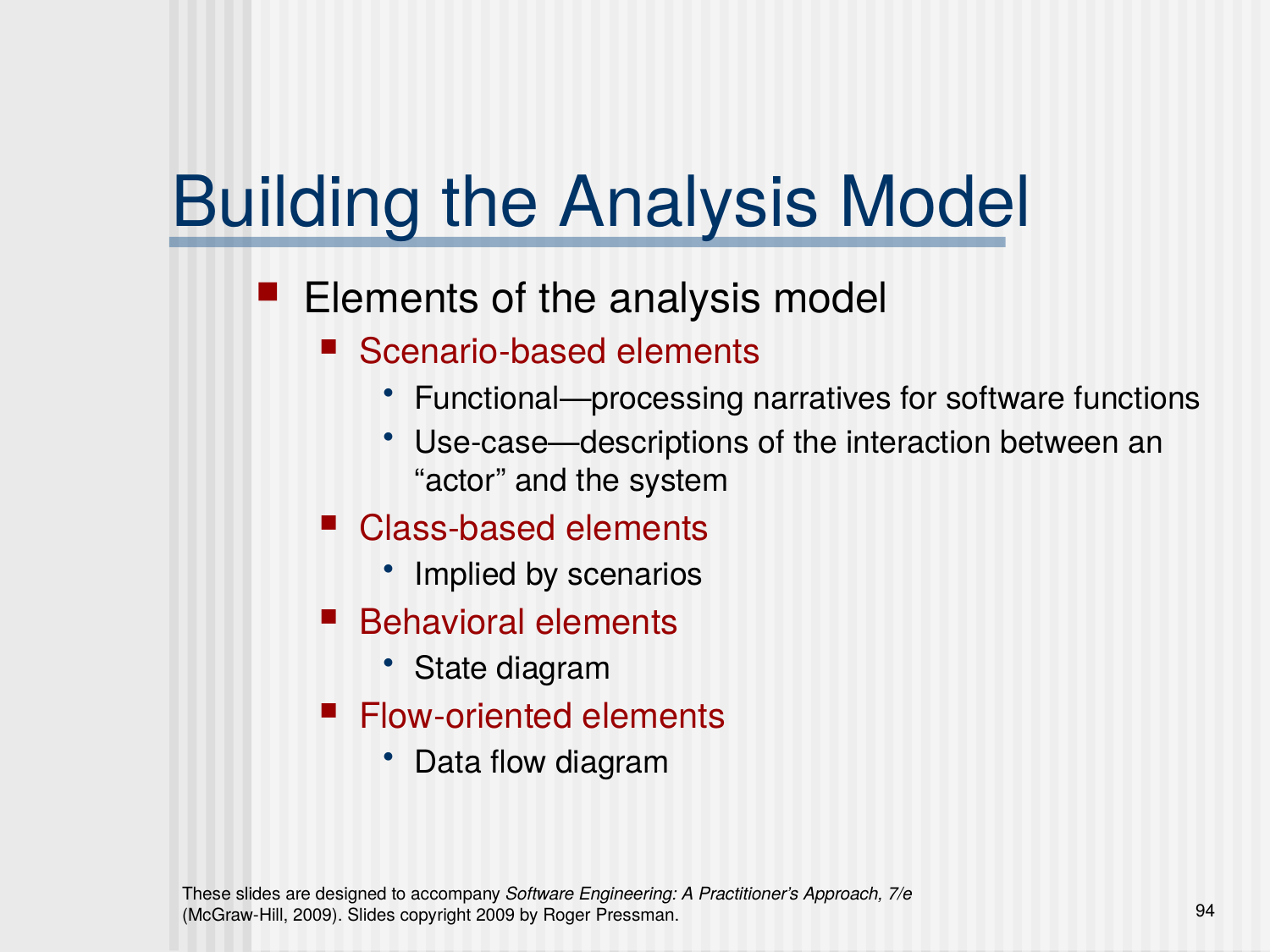

# Building the Analysis Model
Elements of the analysis model
Scenario-based elements
Functional—processing narratives for software functions
Use-case—descriptions of the interaction between an “actor” and the system
Class-based elements
Implied by scenarios
Behavioral elements
State diagram
Flow-oriented elements
Data flow diagram
These slides are designed to accompany Software Engineering: A Practitioner’s Approach, 7/e (McGraw-Hill, 2009). Slides copyright 2009 by Roger Pressman.
94